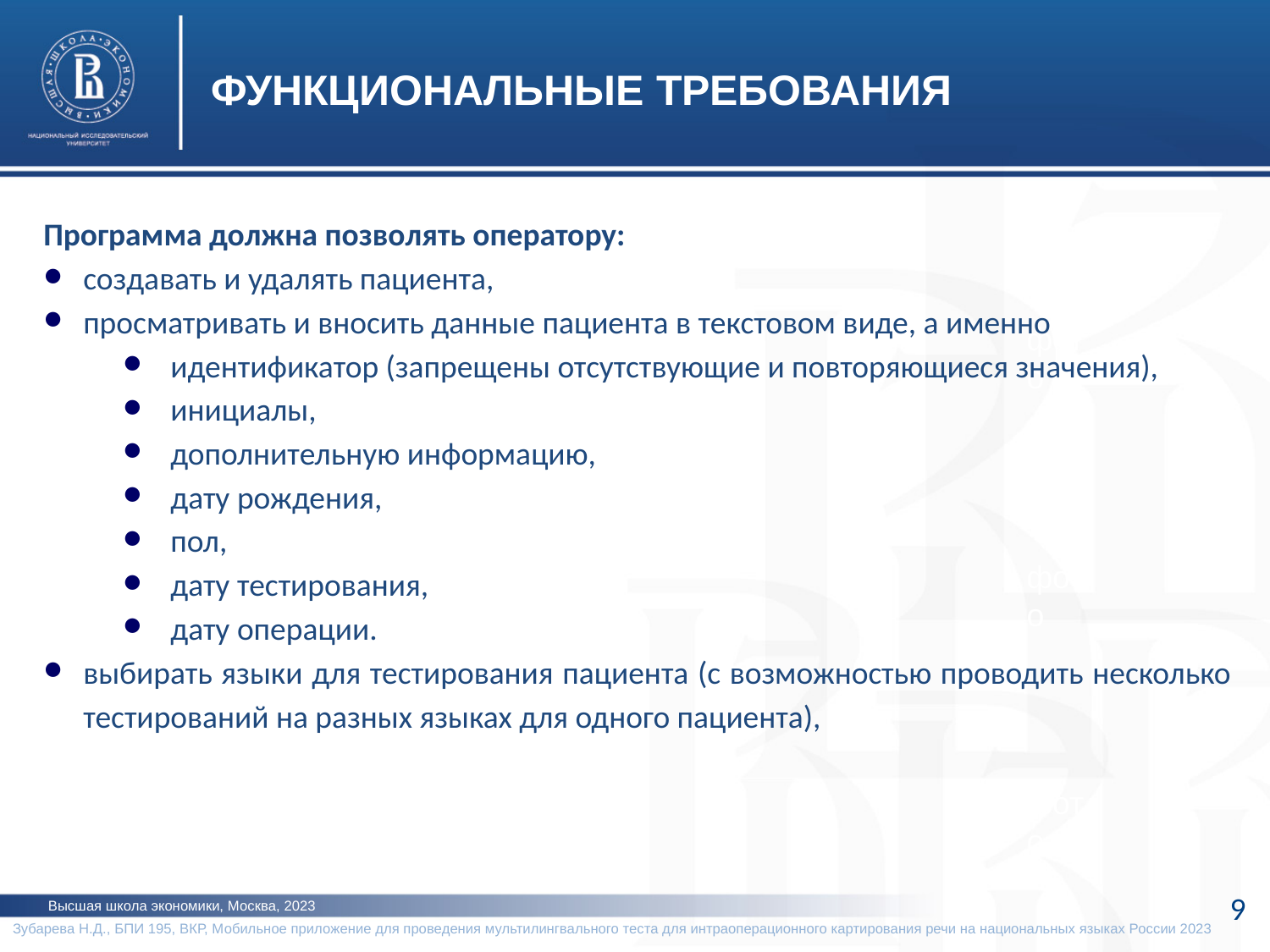

ФУНКЦИОНАЛЬНЫЕ ТРЕБОВАНИЯ
Программа должна позволять оператору:
создавать и удалять пациента,
просматривать и вносить данные пациента в текстовом виде, а именно
идентификатор (запрещены отсутствующие и повторяющиеся значения),
инициалы,
дополнительную информацию,
дату рождения,
пол,
дату тестирования,
дату операции.
выбирать языки для тестирования пациента (с возможностью проводить несколько тестирований на разных языках для одного пациента),

фото
фото
фото
9
Высшая школа экономики, Москва, 2023
Зубарева Н.Д., БПИ 195, ВКР, Мобильное приложение для проведения мультилингвального теста для интраоперационного картирования речи на национальных языках России 2023